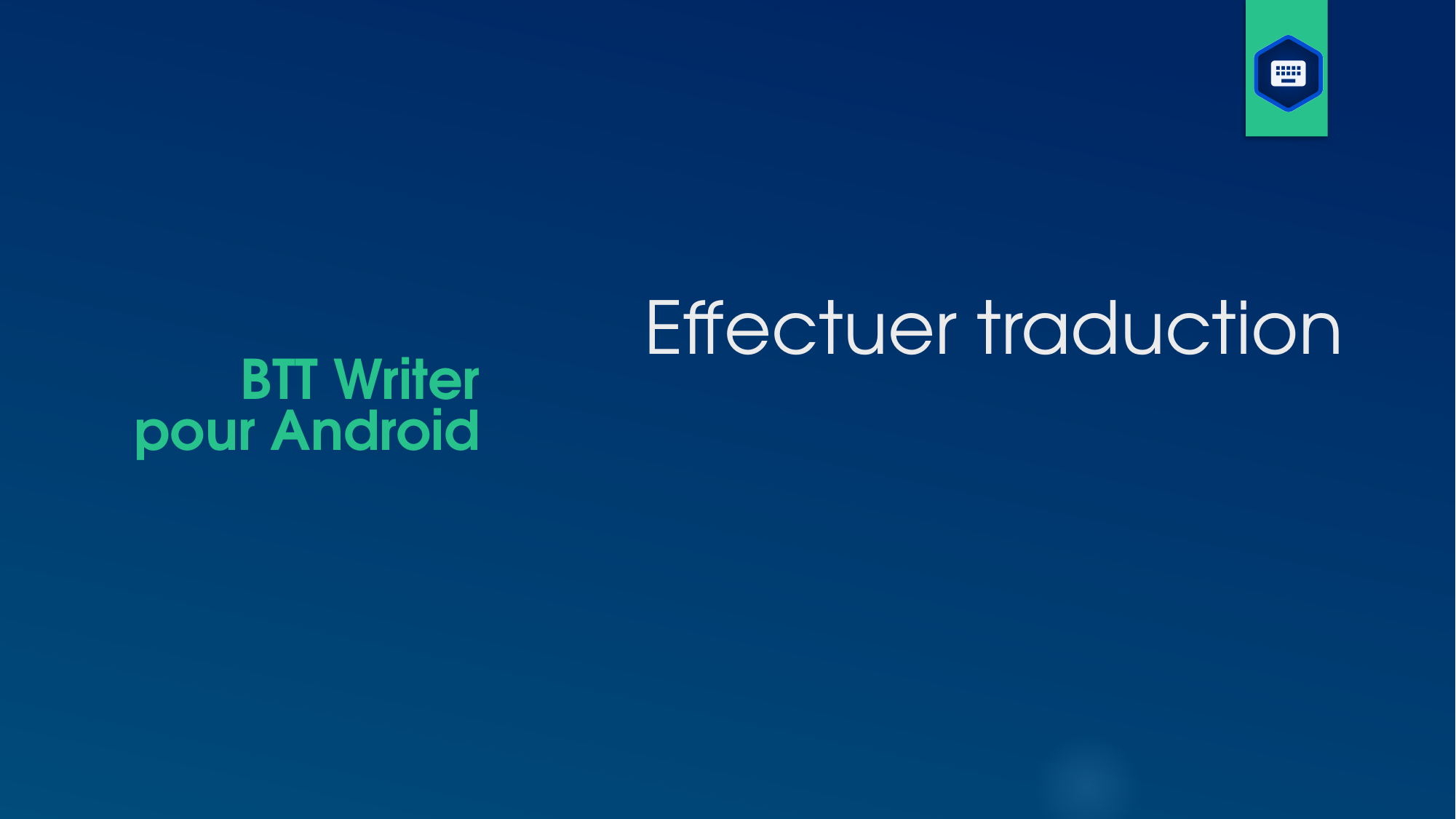

# Effectuer traduction
BTT Writer pour Android